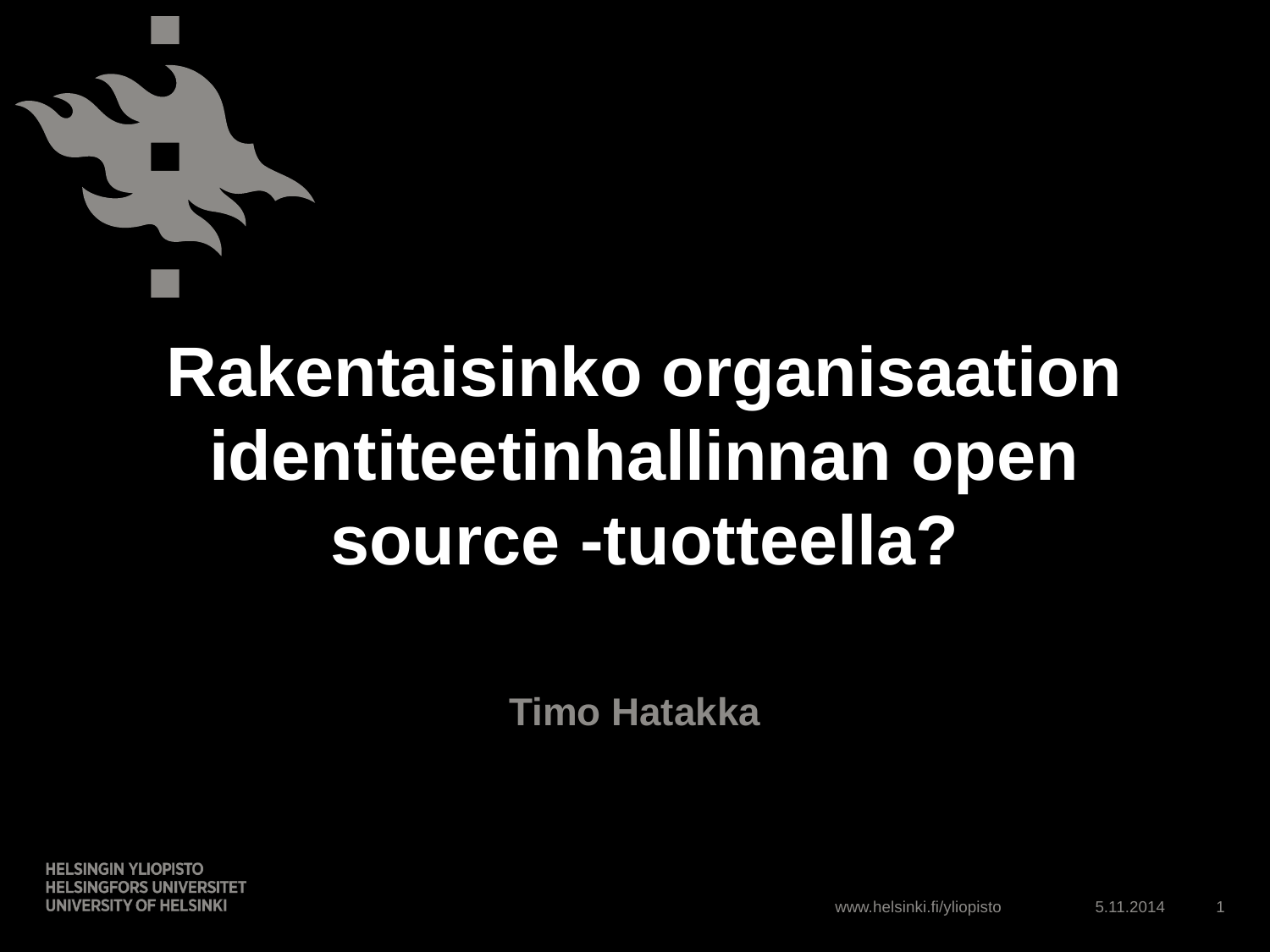

# Rakentaisinko organisaation identiteetinhallinnan open source -tuotteella?

Timo Hatakka

5.11.2014
1